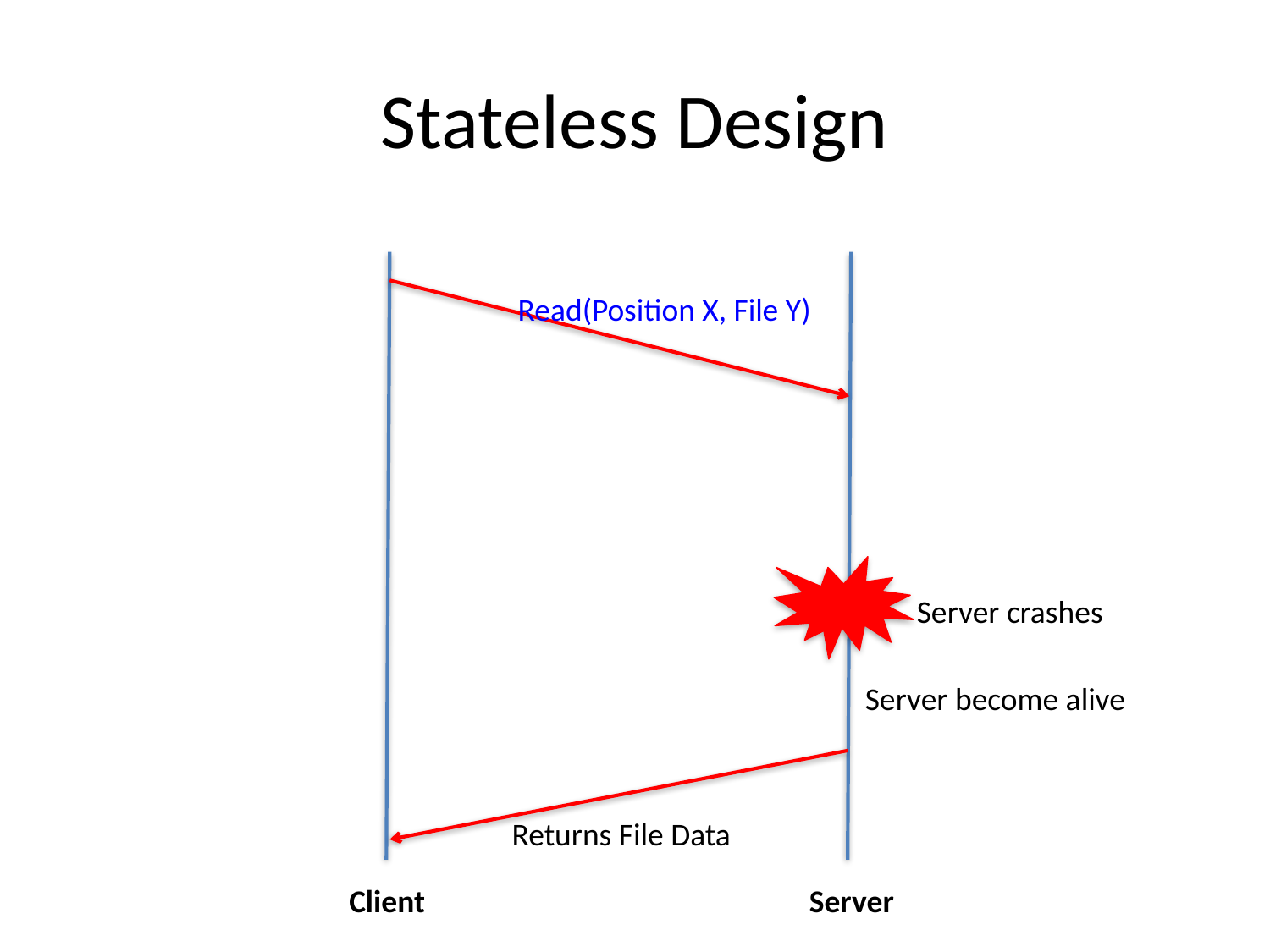

# Stateless Design
Read(Position X, File Y)

Server crashes
Server become alive
Returns File Data
Client
Server